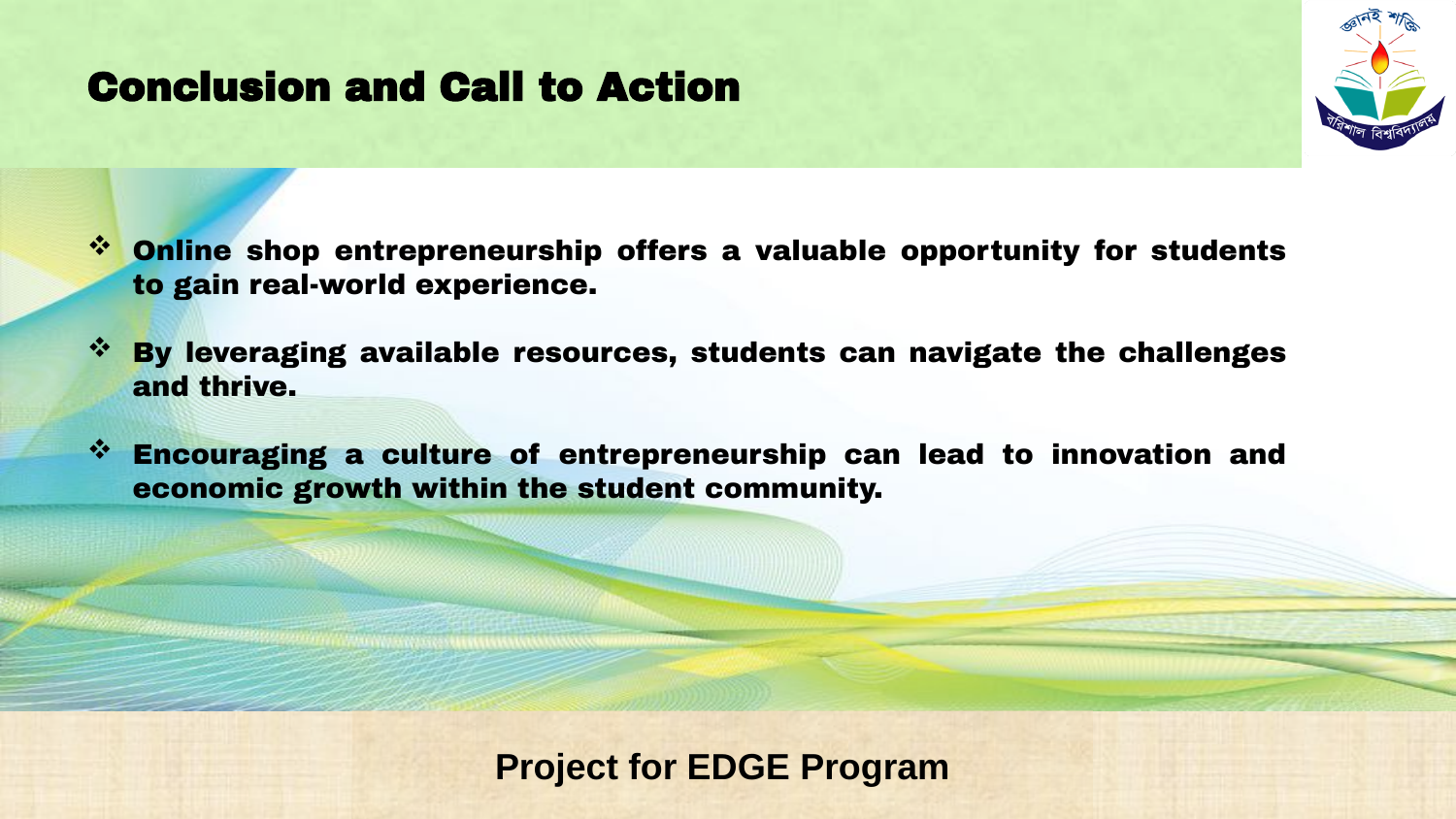

Conclusion and Call to Action
Online shop entrepreneurship offers a valuable opportunity for students to gain real-world experience.

By leveraging available resources, students can navigate the challenges and thrive.

Encouraging a culture of entrepreneurship can lead to innovation and economic growth within the student community.